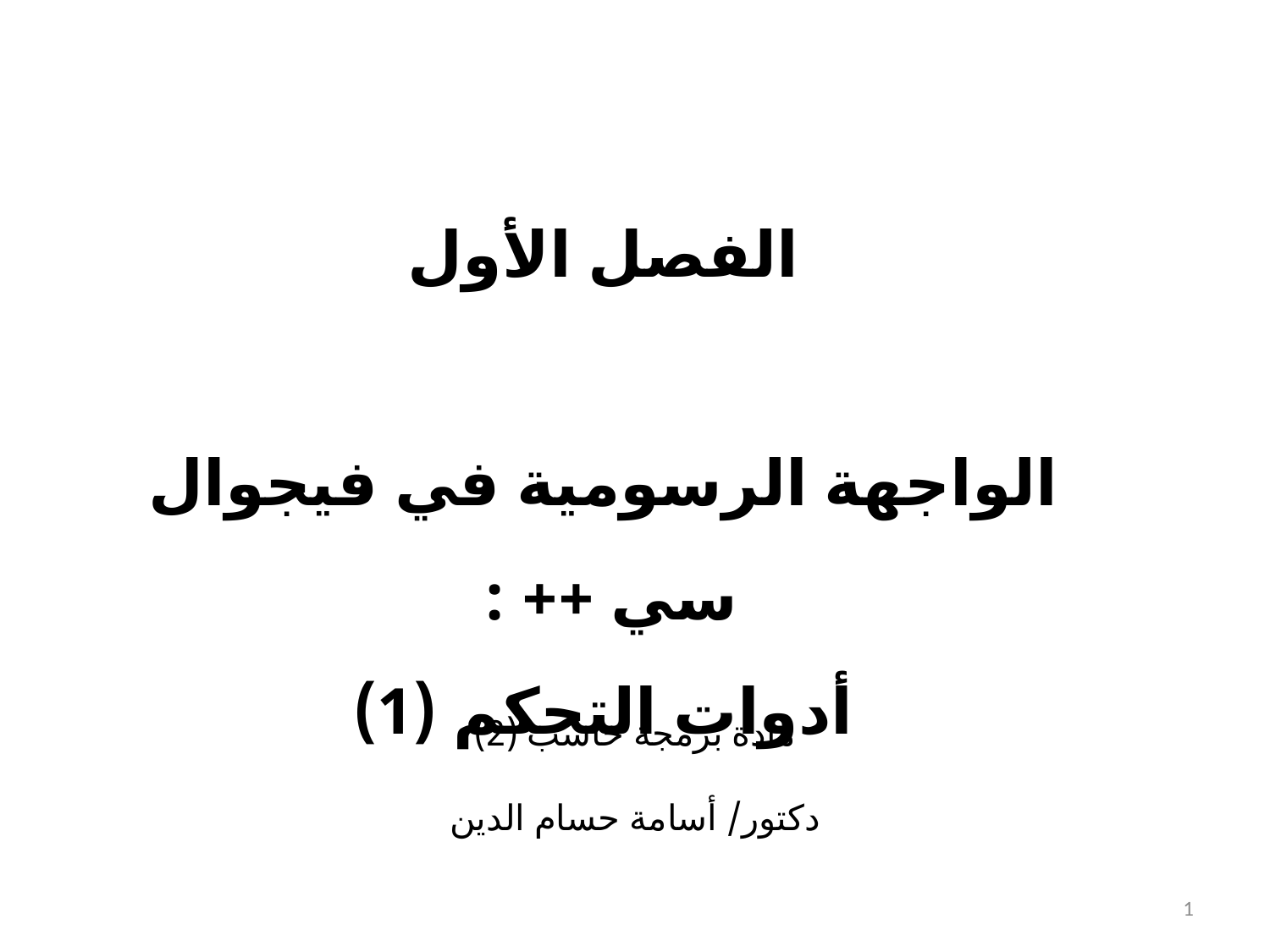

الفصل الأول

الواجهة الرسومية في فيجوال سي ++ :
أدوات التحكم (1)
مادة برمجة حاسب (2)

دكتور/ أسامة حسام الدين

1